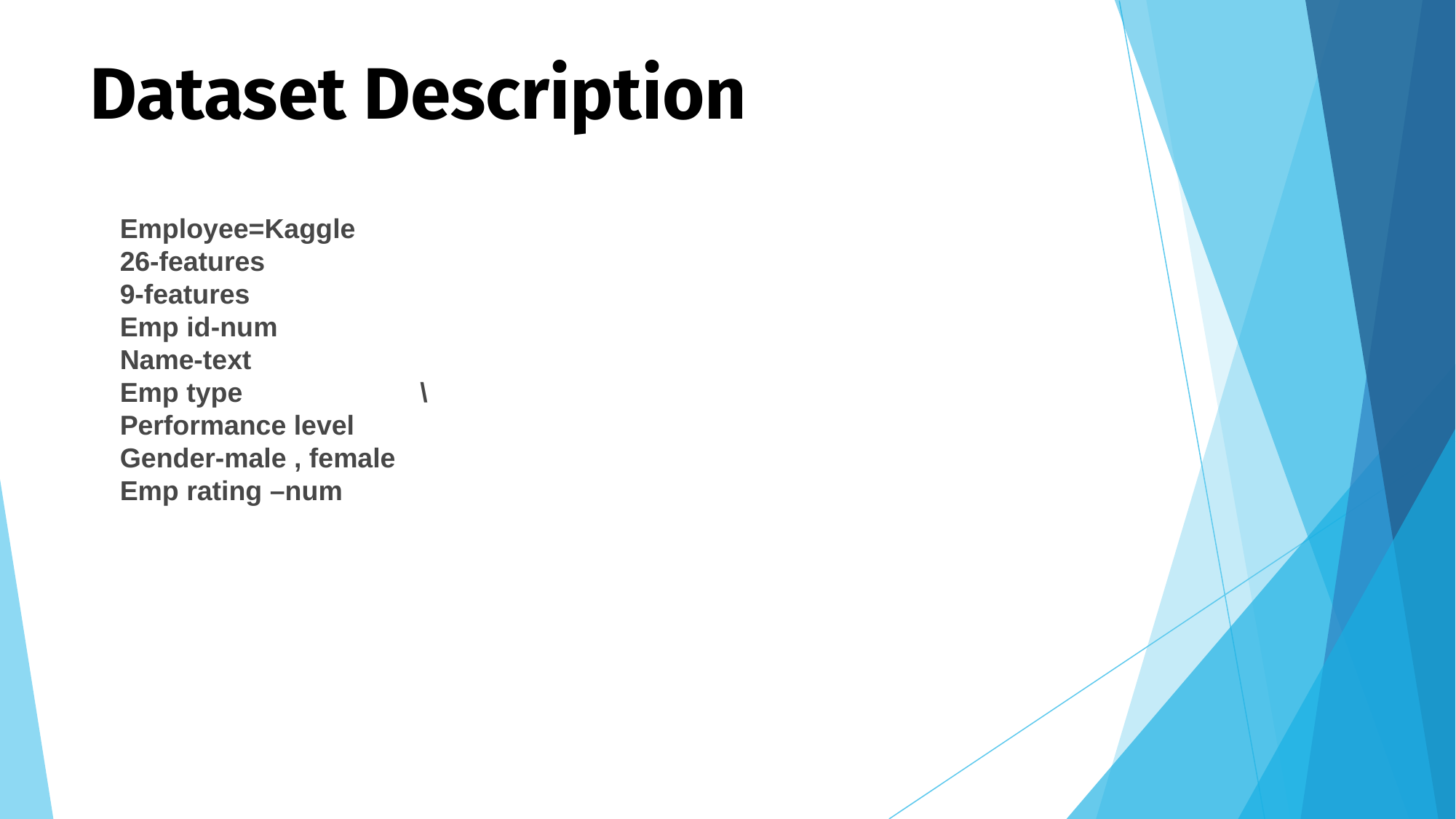

# Dataset Description

Employee=Kaggle
26-features
9-features
Emp id-num
Name-text
Emp type
Performance level
Gender-male , female
Emp rating –num

\